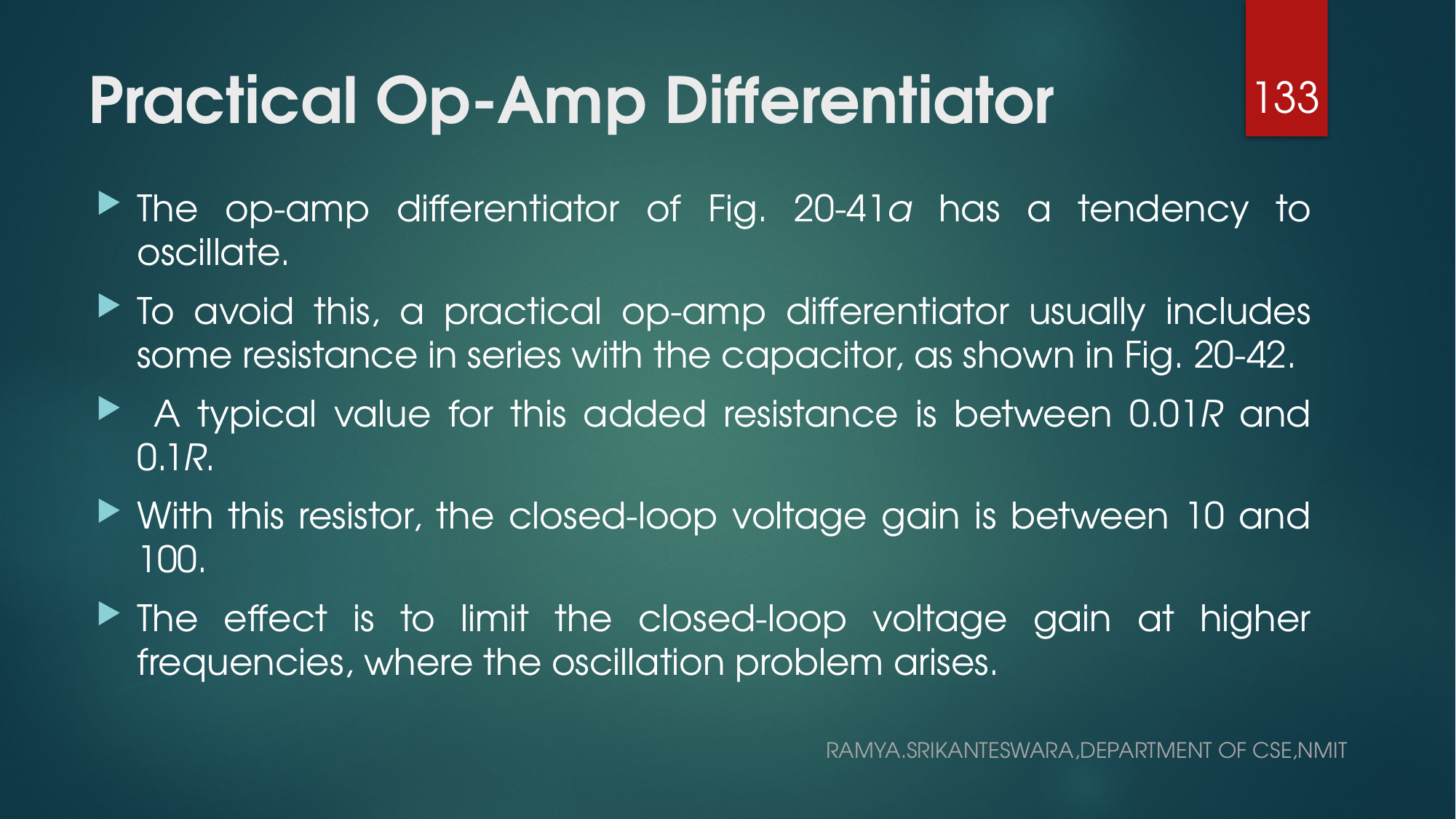

133
# Practical Op-Amp Differentiator
The op-amp differentiator of Fig. 20-41a has a tendency to oscillate.
To avoid this, a practical op-amp differentiator usually includes some resistance in series with the capacitor, as shown in Fig. 20-42.
 A typical value for this added resistance is between 0.01R and 0.1R.
With this resistor, the closed-loop voltage gain is between 10 and 100.
The effect is to limit the closed-loop voltage gain at higher frequencies, where the oscillation problem arises.
RAMYA.SRIKANTESWARA,DEPARTMENT OF CSE,NMIT